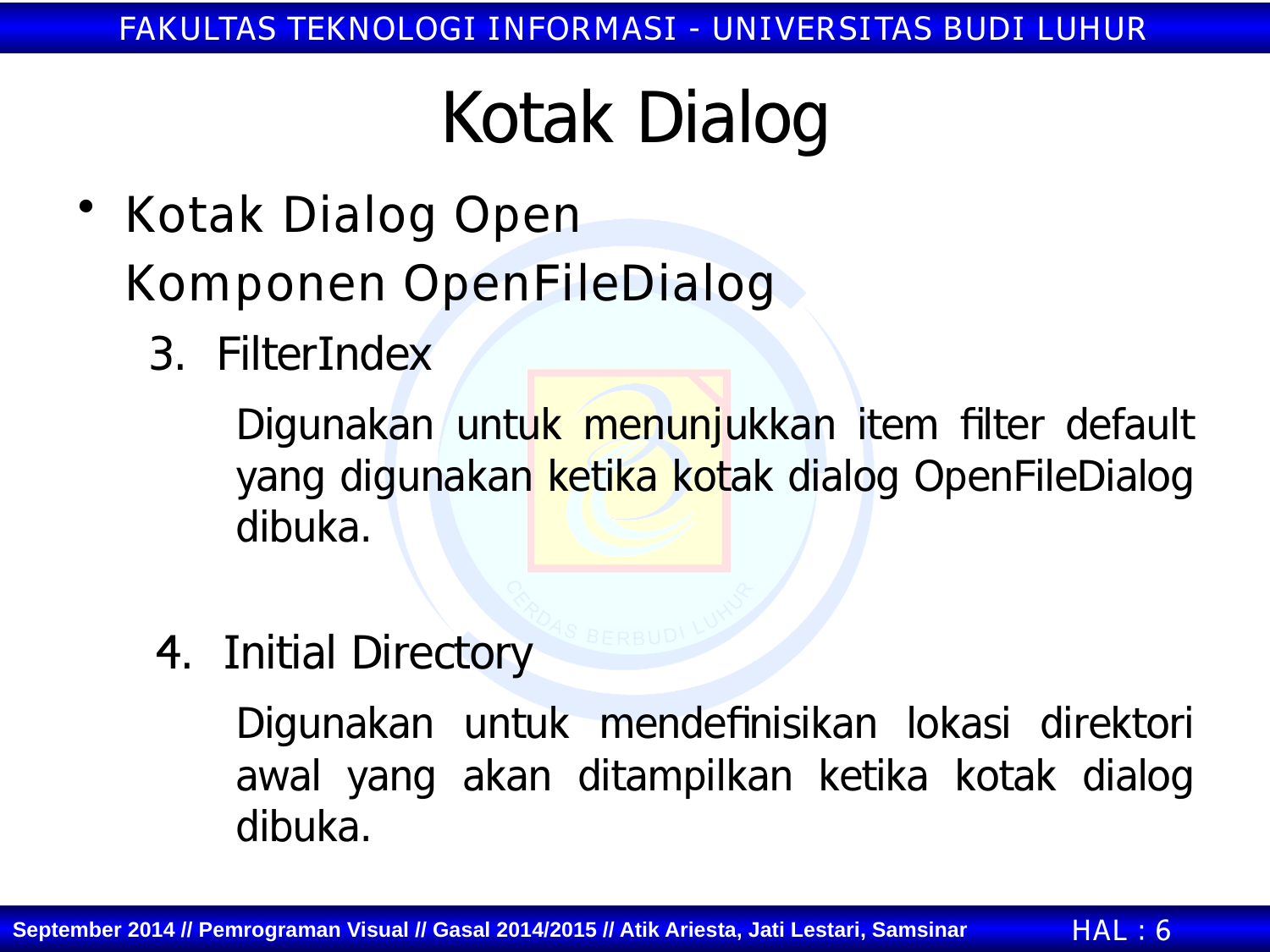

# Kotak Dialog
Kotak Dialog Open
	Komponen OpenFileDialog
	3.  FilterIndex
	Digunakan untuk menunjukkan item filter default yang digunakan ketika kotak dialog OpenFileDialog dibuka.

	  4.  Initial Directory
	Digunakan untuk mendefinisikan lokasi direktori awal yang akan ditampilkan ketika kotak dialog dibuka.